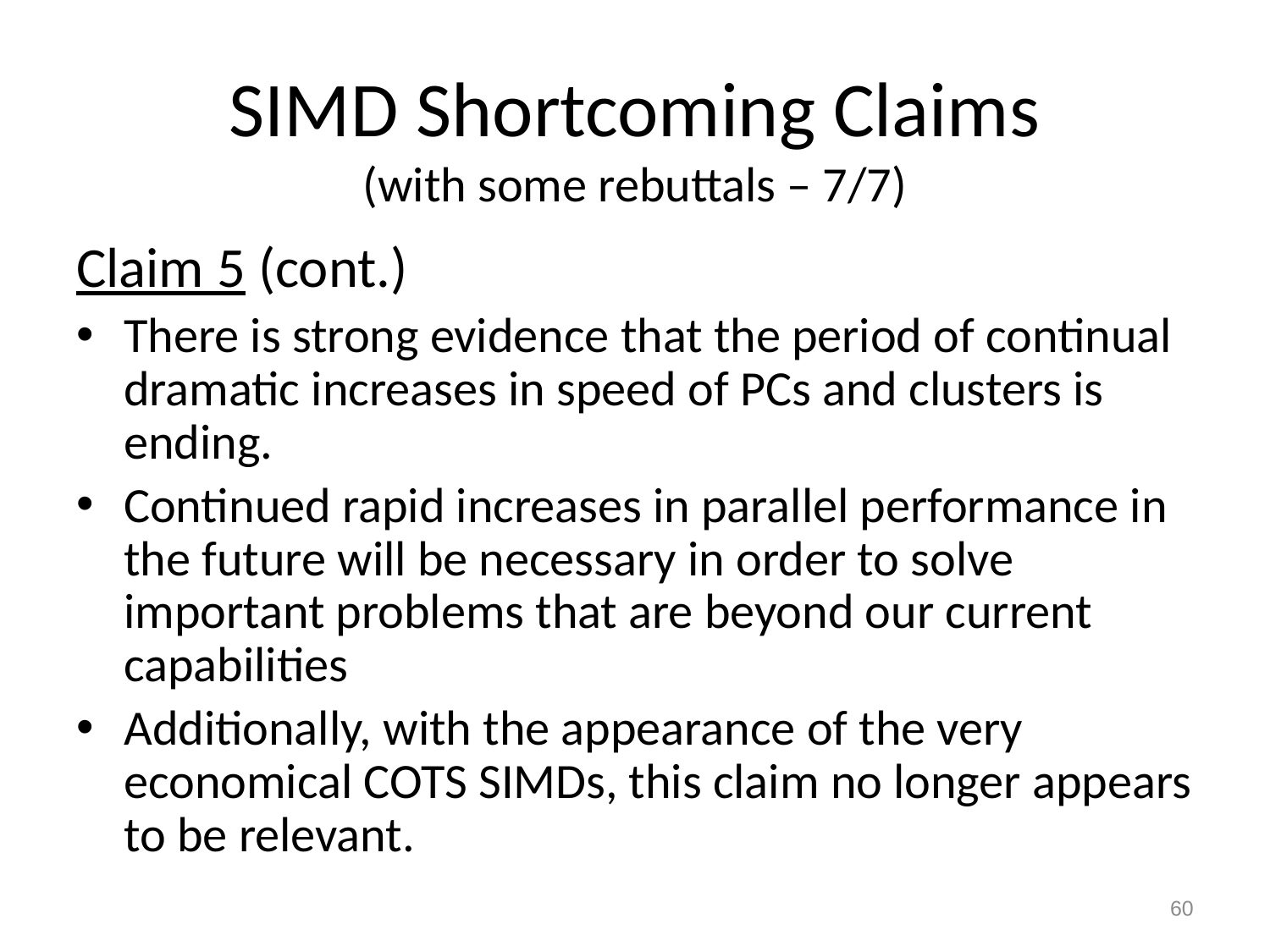

# SIMD Shortcoming Claims (with some rebuttals – 7/7)
Claim 5 (cont.)
There is strong evidence that the period of continual dramatic increases in speed of PCs and clusters is ending.
Continued rapid increases in parallel performance in the future will be necessary in order to solve important problems that are beyond our current capabilities
Additionally, with the appearance of the very economical COTS SIMDs, this claim no longer appears to be relevant.

60